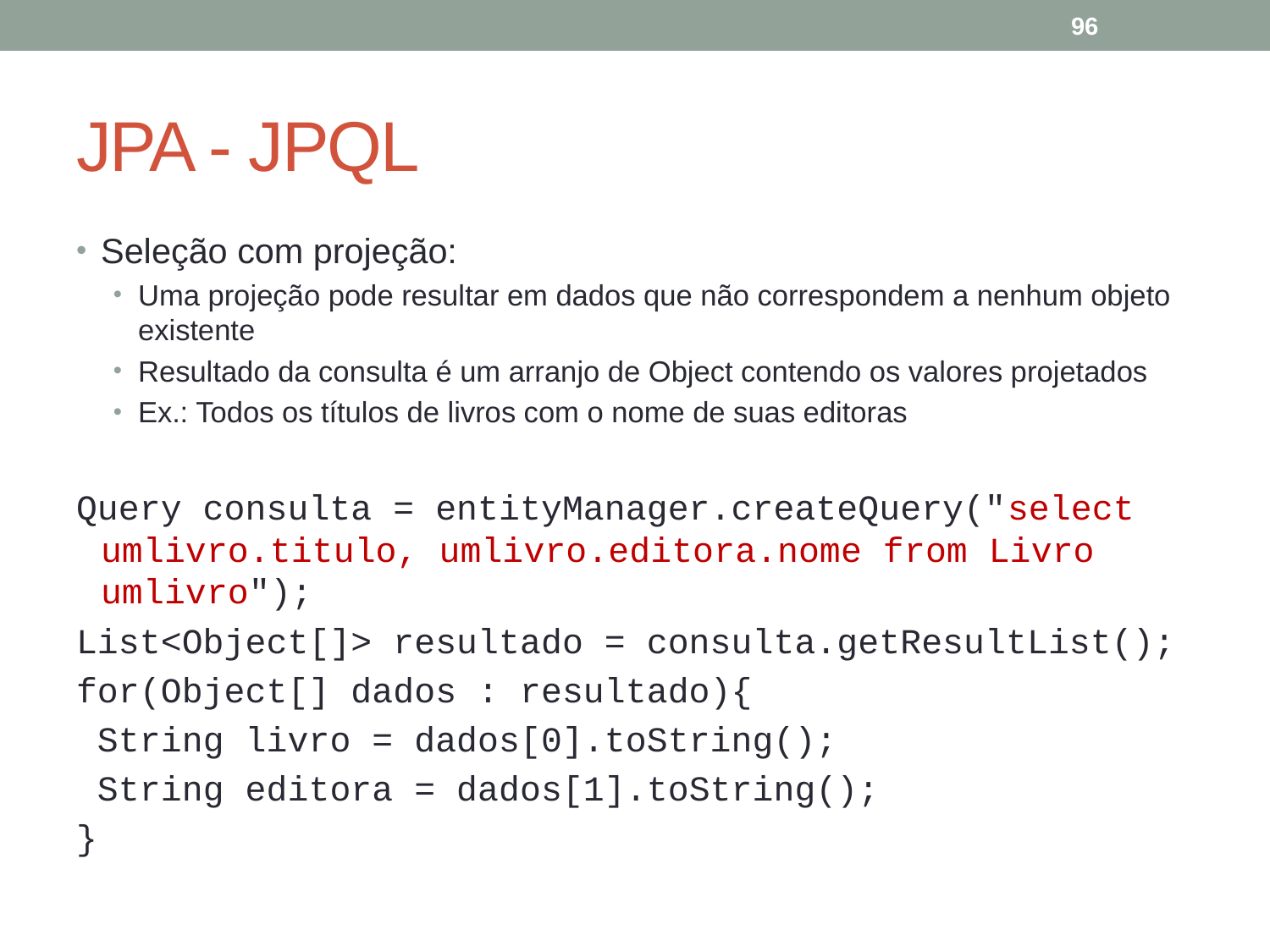

96
# JPA - JPQL
Seleção com projeção:
Uma projeção pode resultar em dados que não correspondem a nenhum objeto existente
Resultado da consulta é um arranjo de Object contendo os valores projetados
Ex.: Todos os títulos de livros com o nome de suas editoras

Query consulta = entityManager.createQuery("select umlivro.titulo, umlivro.editora.nome from Livro umlivro");
List<Object[]> resultado = consulta.getResultList();
for(Object[] dados : resultado){
 String livro = dados[0].toString();
 String editora = dados[1].toString();
}